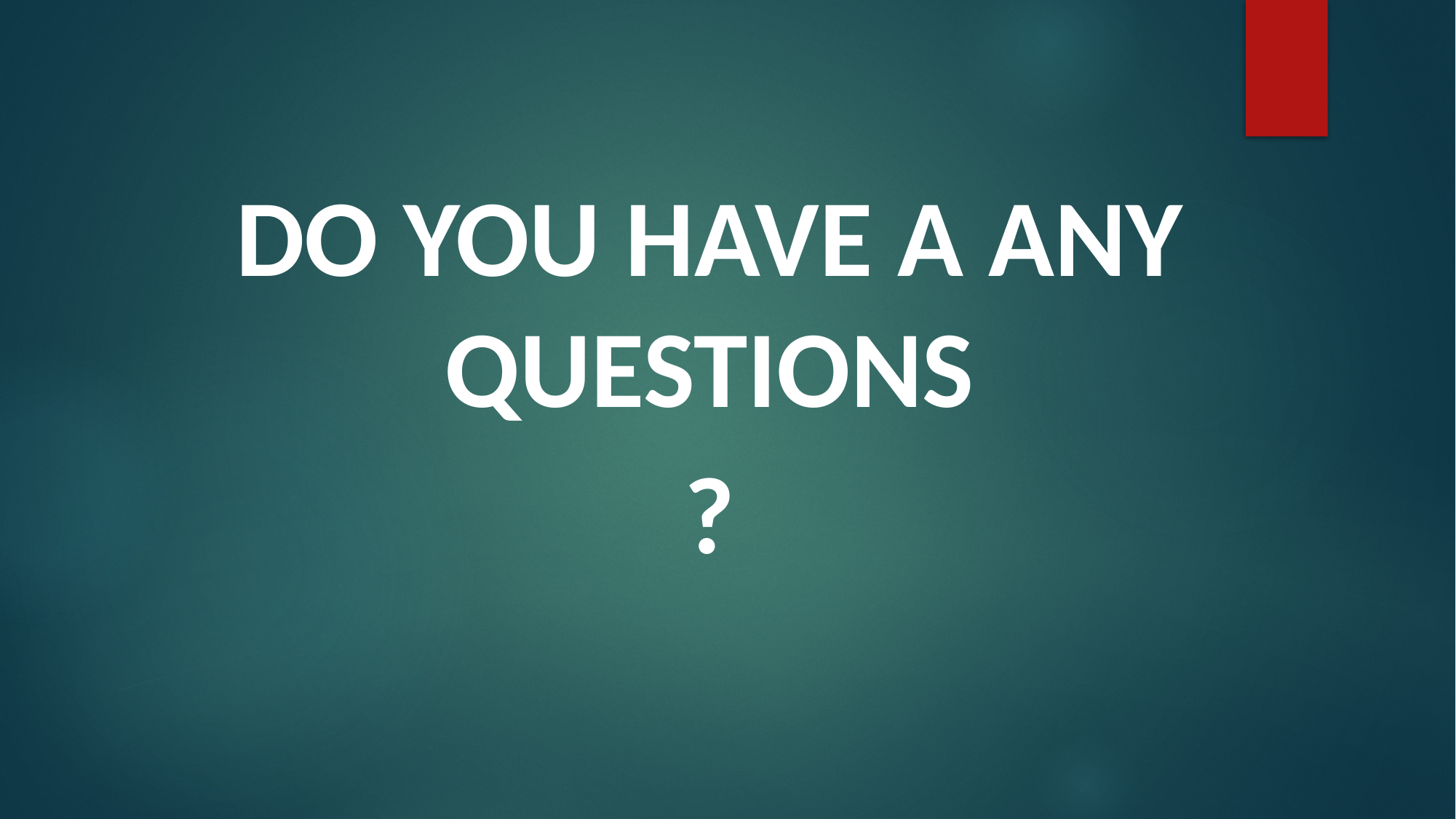

DO YOU HAVE A ANY QUESTIONS
?